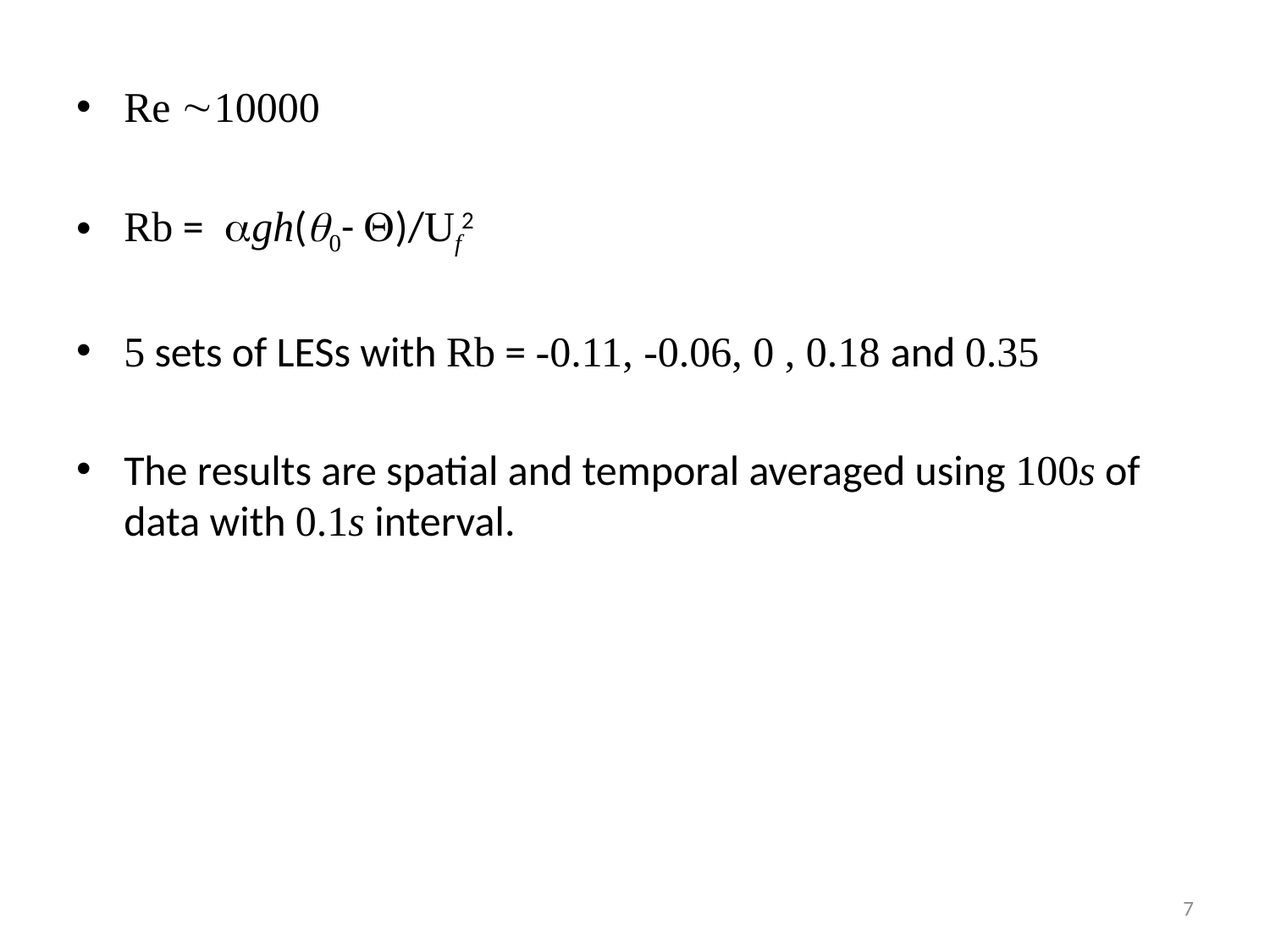

Re ∼10000

Rb = αgh(θ0- Θ)/Uf2

5 sets of LESs with Rb = -0.11, -0.06, 0 , 0.18 and 0.35

The results are spatial and temporal averaged using 100s of data with 0.1s interval.

7